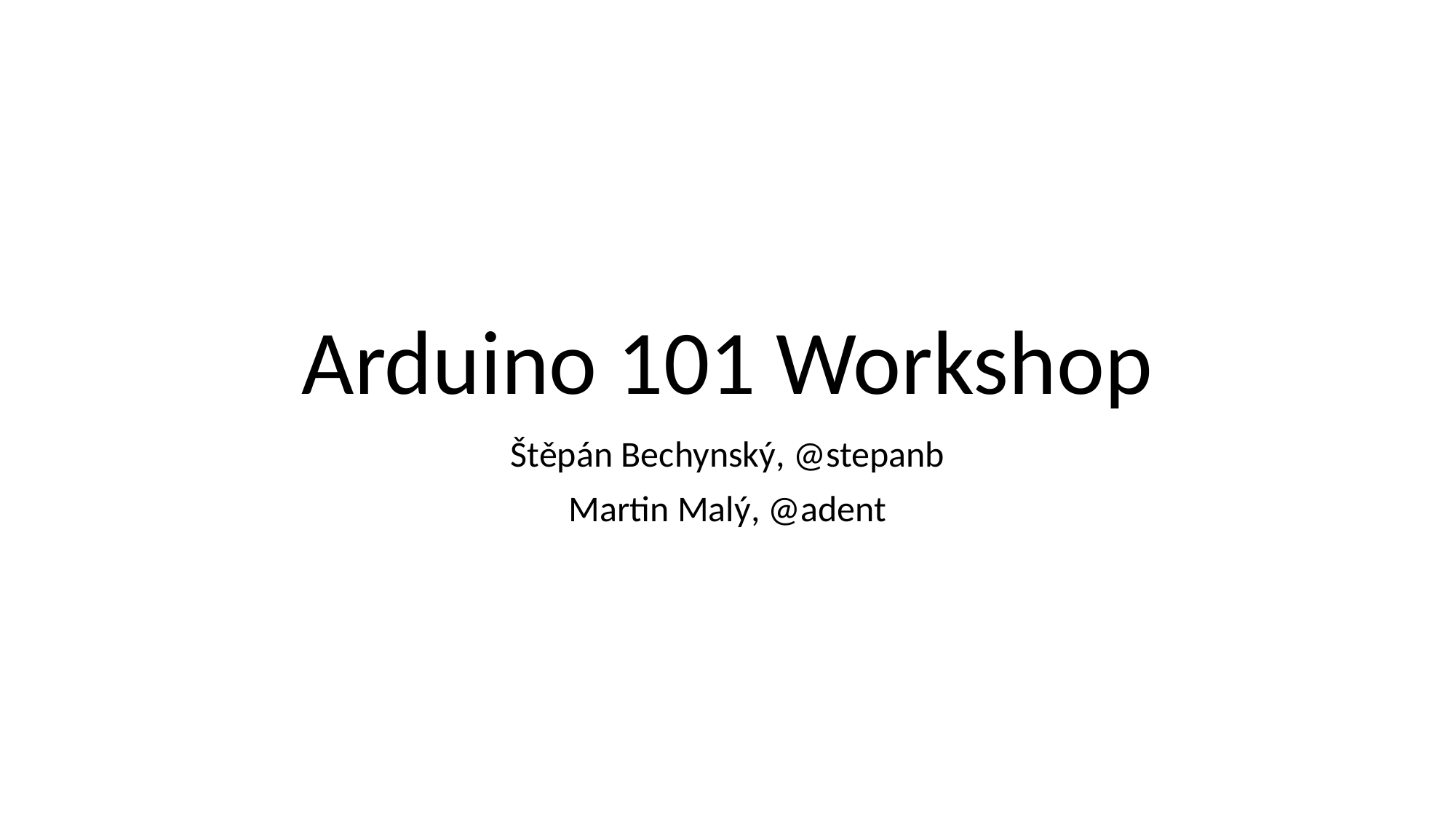

# Arduino 101 Workshop
Štěpán Bechynský, @stepanb
Martin Malý, @adent